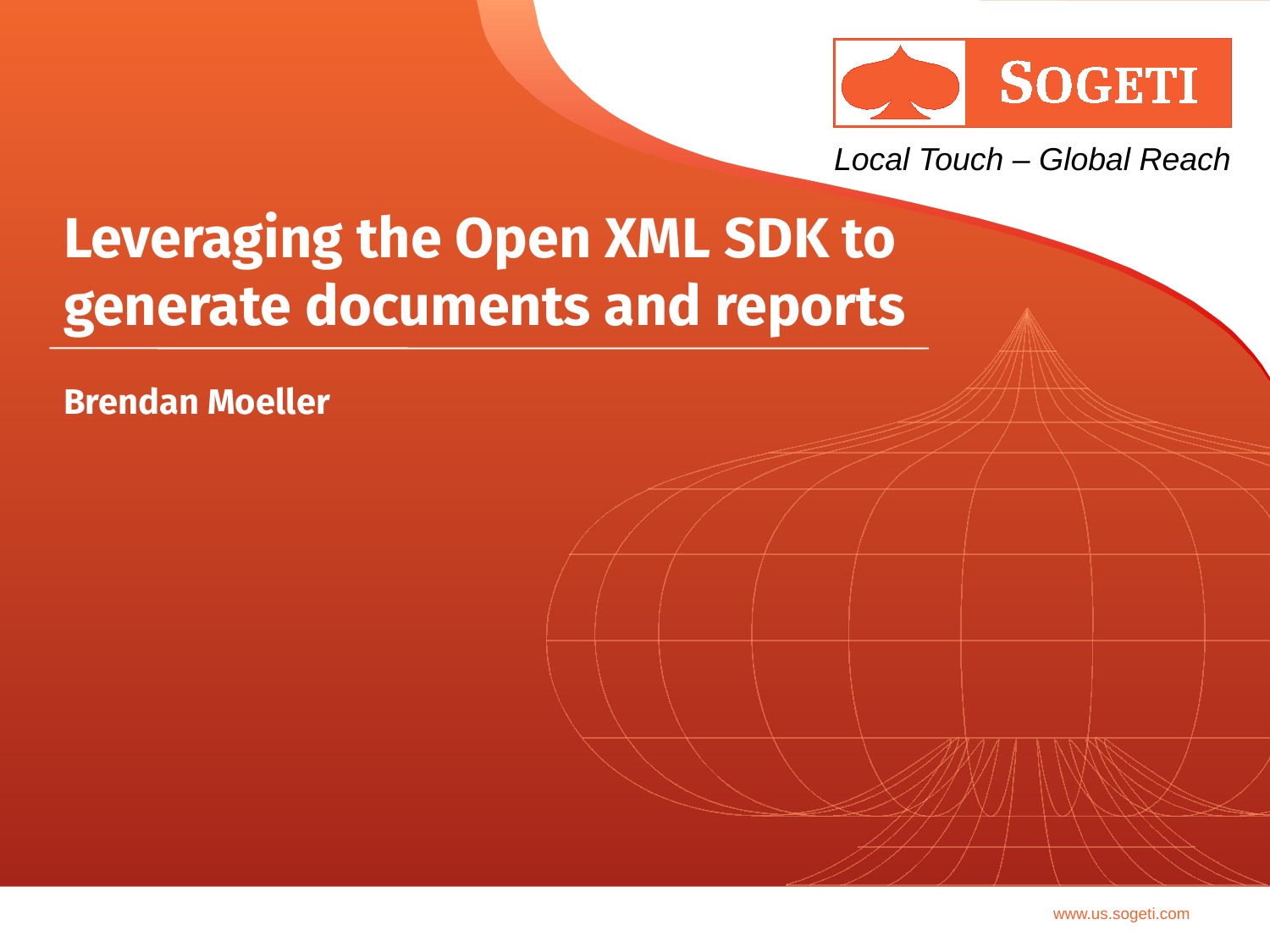

# Leveraging the Open XML SDK to generate documents and reports Brendan Moeller